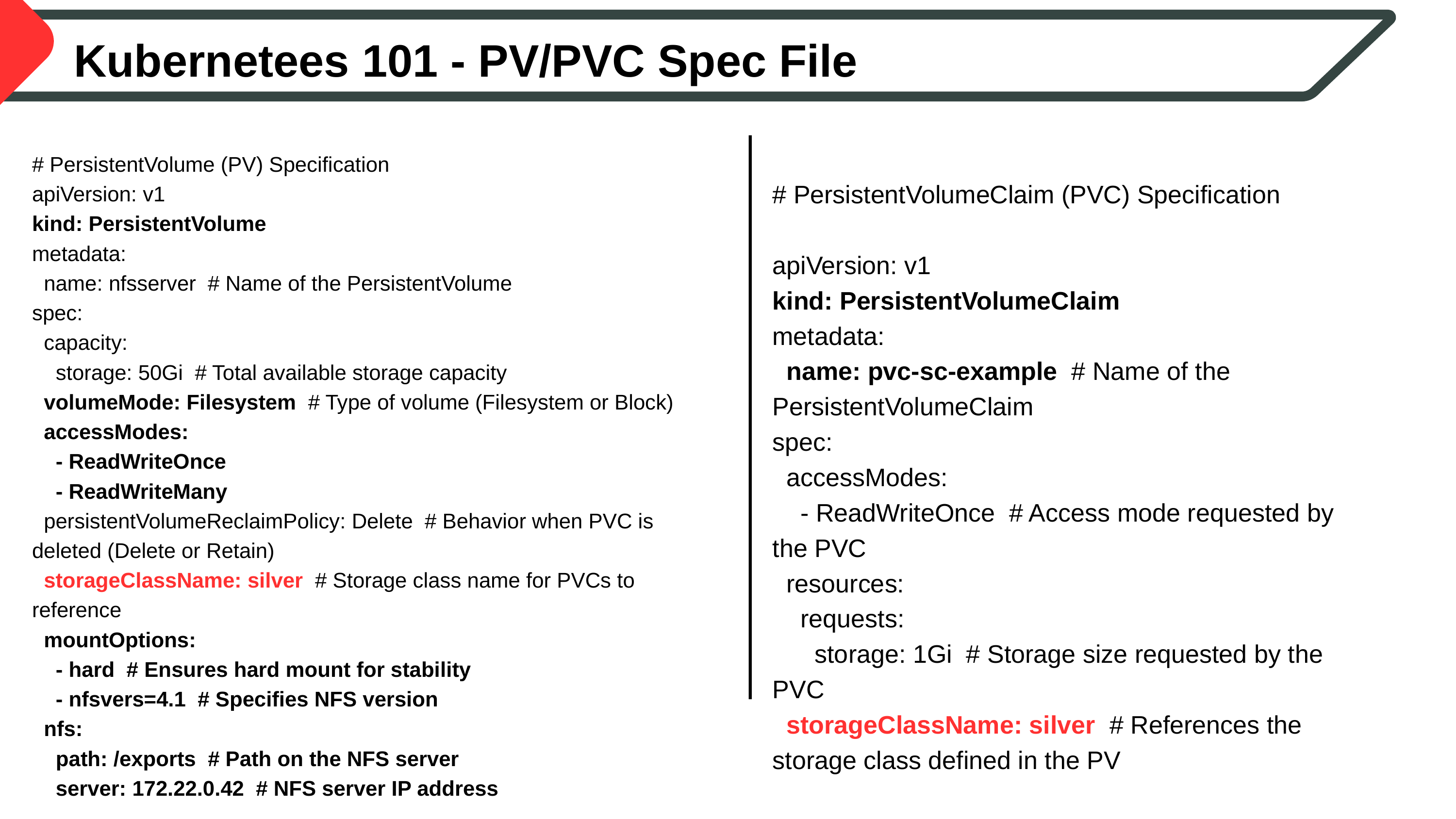

Kubernetees 101 - PV/PVC Spec File

# PersistentVolumeClaim (PVC) Specification

apiVersion: v1
kind: PersistentVolumeClaim
metadata:
  name: pvc-sc-example  # Name of the PersistentVolumeClaim
spec:
  accessModes:
    - ReadWriteOnce  # Access mode requested by the PVC
  resources:
    requests:
      storage: 1Gi  # Storage size requested by the PVC
  storageClassName: silver  # References the storage class defined in the PV

# PersistentVolume (PV) Specification
apiVersion: v1
kind: PersistentVolume
metadata:
  name: nfsserver  # Name of the PersistentVolume
spec:
  capacity:
    storage: 50Gi  # Total available storage capacity
  volumeMode: Filesystem  # Type of volume (Filesystem or Block)
  accessModes:
    - ReadWriteOnce
    - ReadWriteMany
  persistentVolumeReclaimPolicy: Delete  # Behavior when PVC is deleted (Delete or Retain)
  storageClassName: silver  # Storage class name for PVCs to reference
  mountOptions:
    - hard  # Ensures hard mount for stability
    - nfsvers=4.1  # Specifies NFS version
  nfs:
    path: /exports  # Path on the NFS server
    server: 172.22.0.42  # NFS server IP address